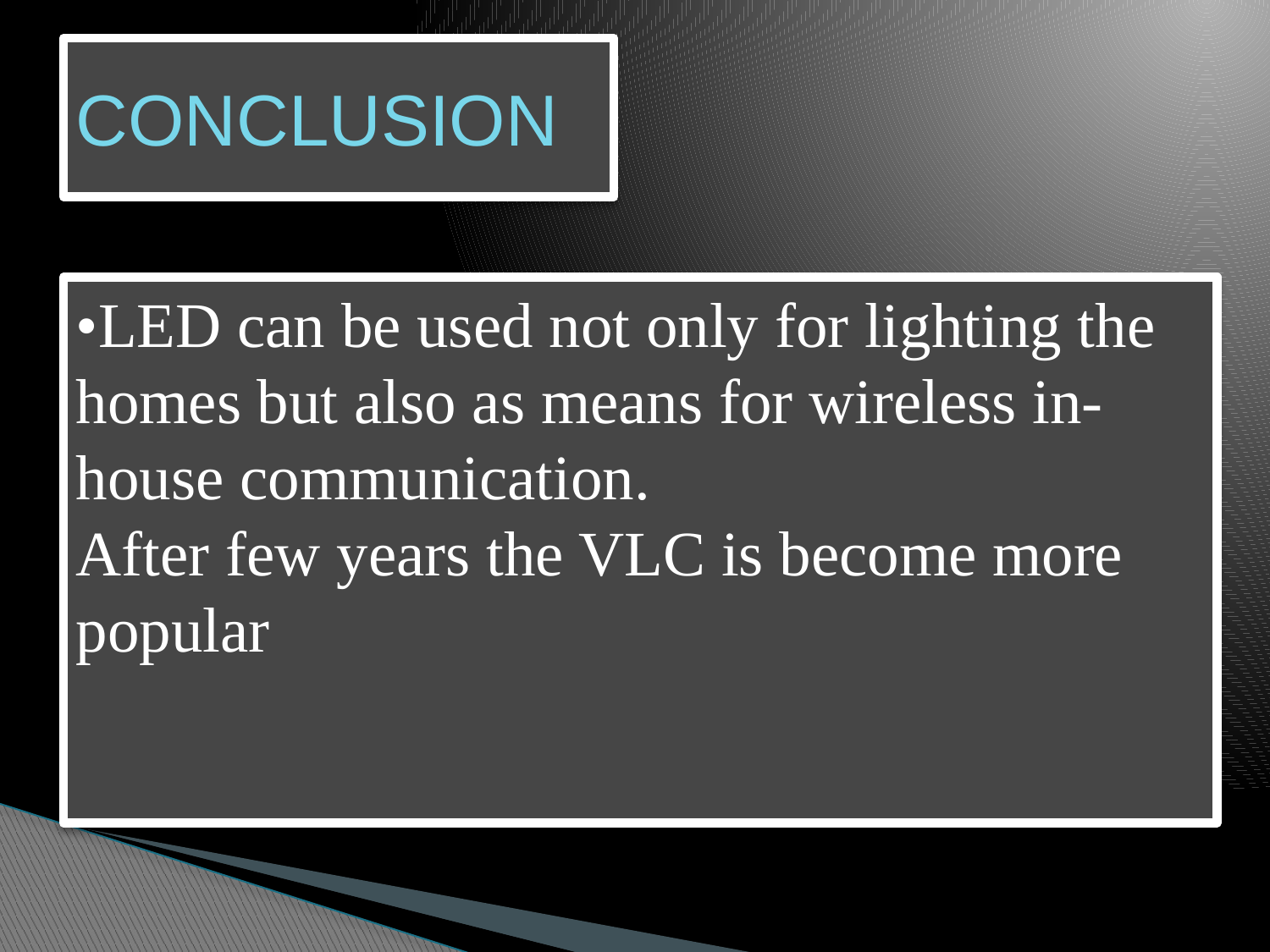

# CONCLUSION
•LED can be used not only for lighting the
homes but also as means for wireless in-house communication.
After few years the VLC is become more popular